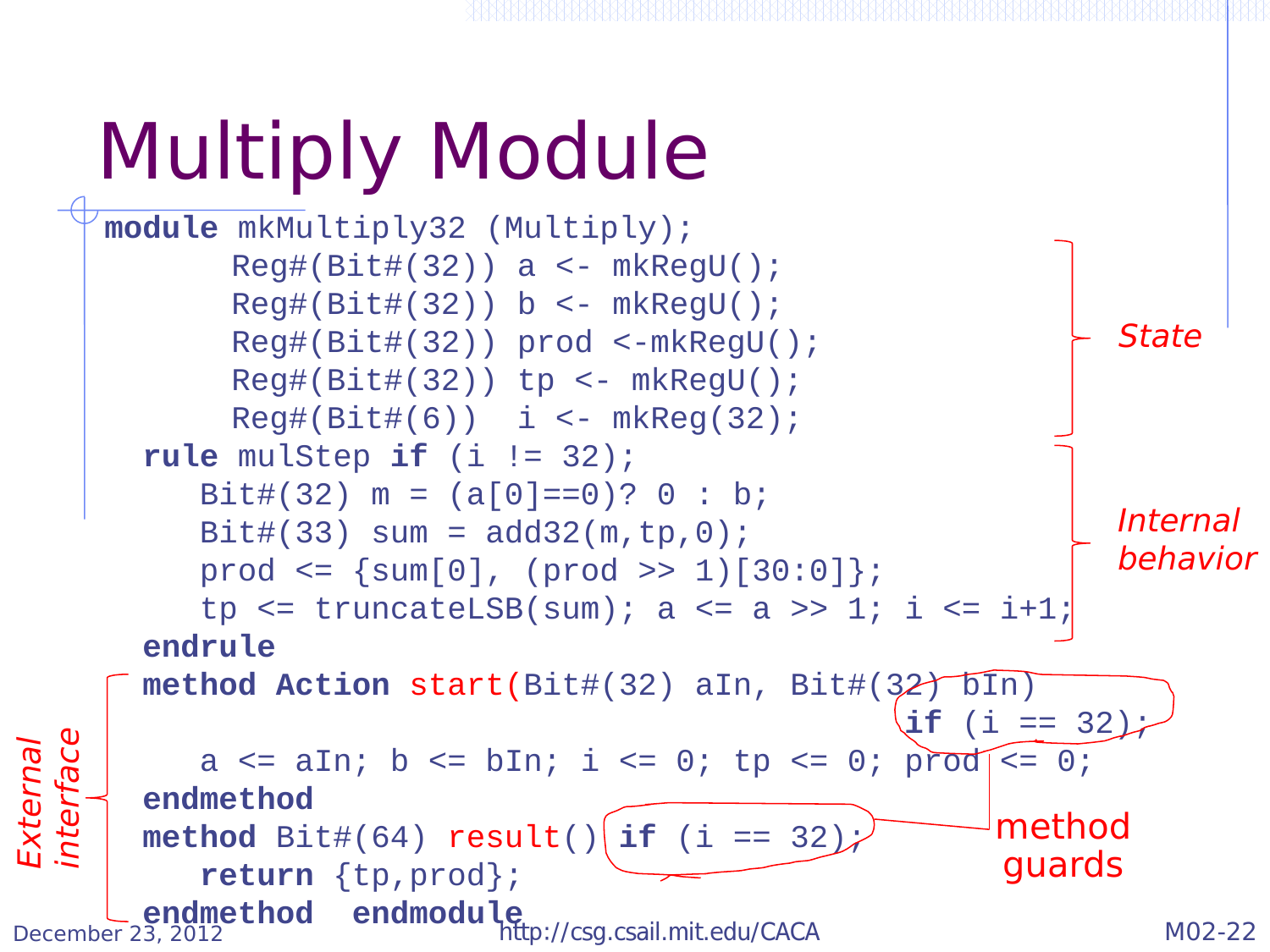

# Multiply Module
module mkMultiply32 (Multiply);
 	Reg#(Bit#(32)) a <- mkRegU();
     	Reg#(Bit#(32)) b <- mkRegU();
	Reg#(Bit#(32)) prod <-mkRegU();
	Reg#(Bit#(32)) tp <- mkRegU();
	Reg#(Bit#(6))  i <- mkReg(32);
  rule mulStep if (i != 32);
     Bit#(32) m = (a[0]==0)? 0 : b;
     Bit#(33) sum = add32(m,tp,0);
     prod <= {sum[0], (prod >> 1)[30:0]};
     tp <= truncateLSB(sum); a <= a >> 1; i <= i+1;
  endrule
  method Action start(Bit#(32) aIn, Bit#(32) bIn)
                                          if (i == 32);
     a <= aIn; b <= bIn; i <= 0; tp <= 0; prod <= 0;
  endmethod
  method Bit#(64) result() if (i == 32);
     return {tp,prod};
  endmethod  endmodule

State

Internal
behavior

External
interface

method guards
December 23, 2012
http://csg.csail.mit.edu/CACA
M02-22